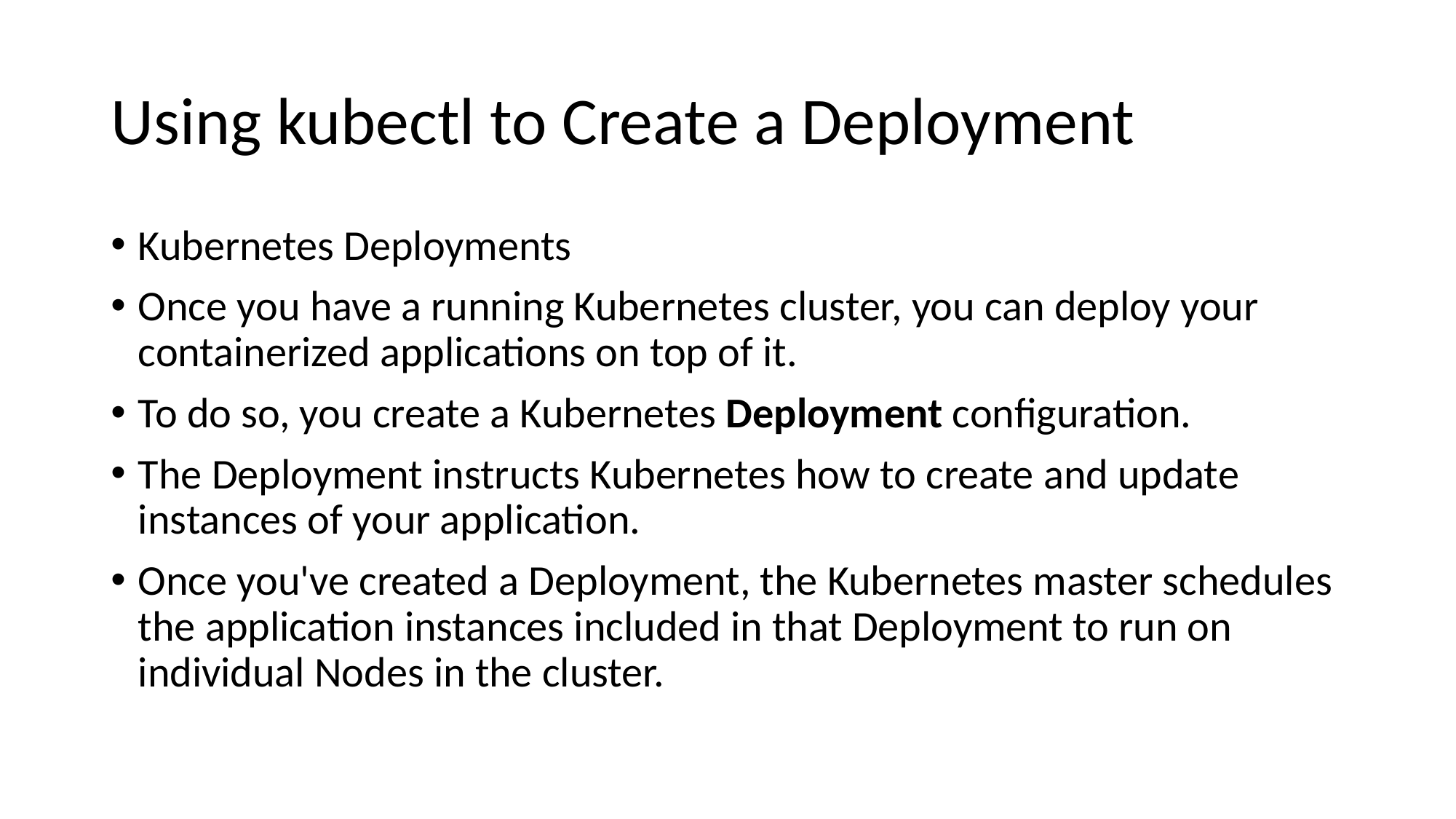

# Using kubectl to Create a Deployment
Kubernetes Deployments
Once you have a running Kubernetes cluster, you can deploy your containerized applications on top of it.
To do so, you create a Kubernetes Deployment configuration.
The Deployment instructs Kubernetes how to create and update instances of your application.
Once you've created a Deployment, the Kubernetes master schedules the application instances included in that Deployment to run on individual Nodes in the cluster.